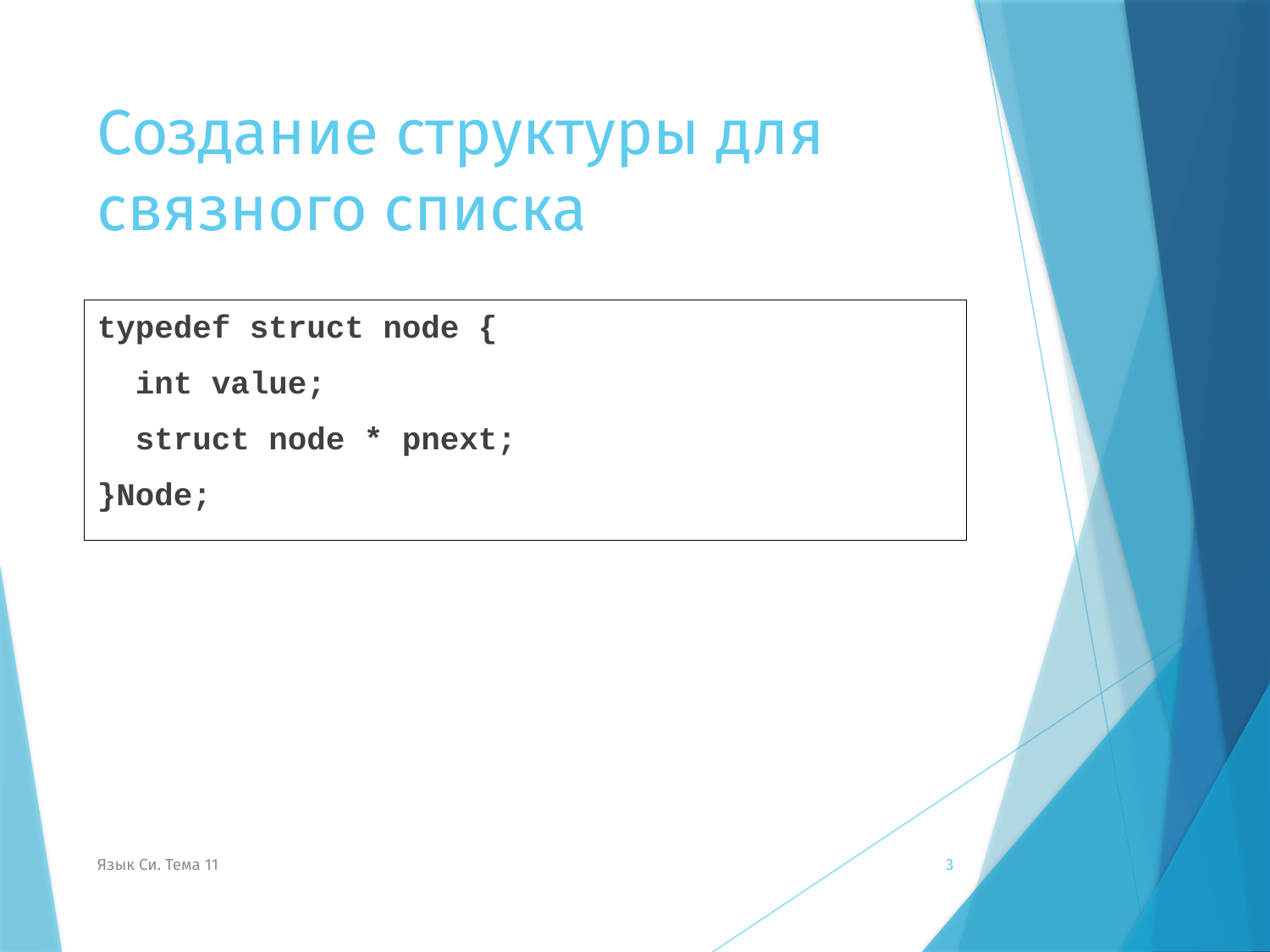

# Создание структуры для связного списка
typedef struct node {
  int value;
  struct node * pnext;
}Node;

Язык Си. Тема 11
3